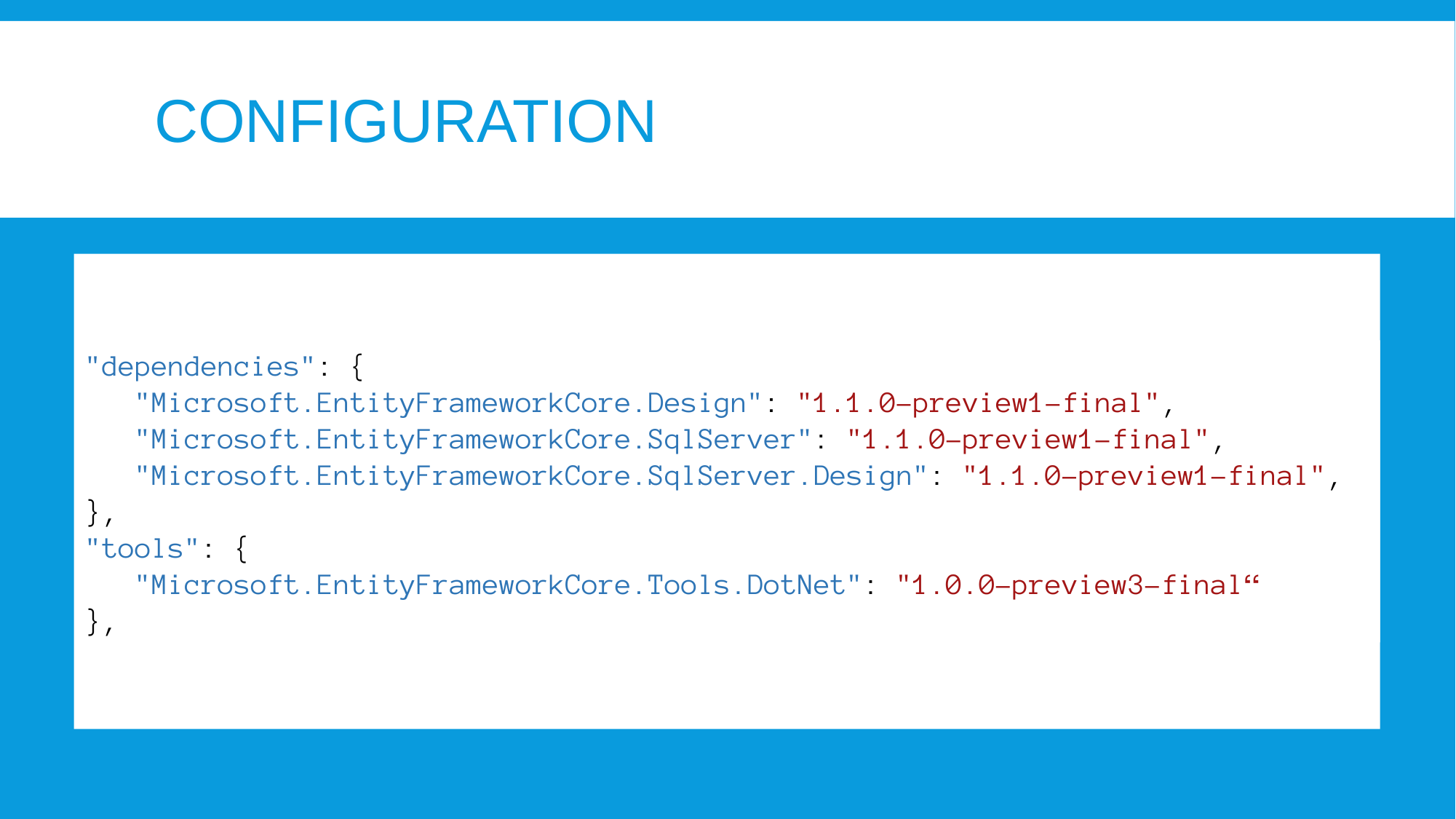

# Configuration
"dependencies": {
   "Microsoft.EntityFrameworkCore.Design": "1.0.0-preview2-final",
   "Microsoft.EntityFrameworkCore.SqlServer": "1.0.0",
   "Microsoft.EntityFrameworkCore.SqlServer.Design": "1.0.0",
},
"tools": {
   "Microsoft.EntityFrameworkCore.Tools": "1.0.0-preview2-final“
},
"dependencies": {
   "Microsoft.EntityFrameworkCore.Design": "1.1.0-preview1-final",
   "Microsoft.EntityFrameworkCore.SqlServer": "1.1.0-preview1-final",
   "Microsoft.EntityFrameworkCore.SqlServer.Design": "1.1.0-preview1-final",
},
"tools": {
   "Microsoft.EntityFrameworkCore.Tools.DotNet": "1.0.0-preview3-final“
},